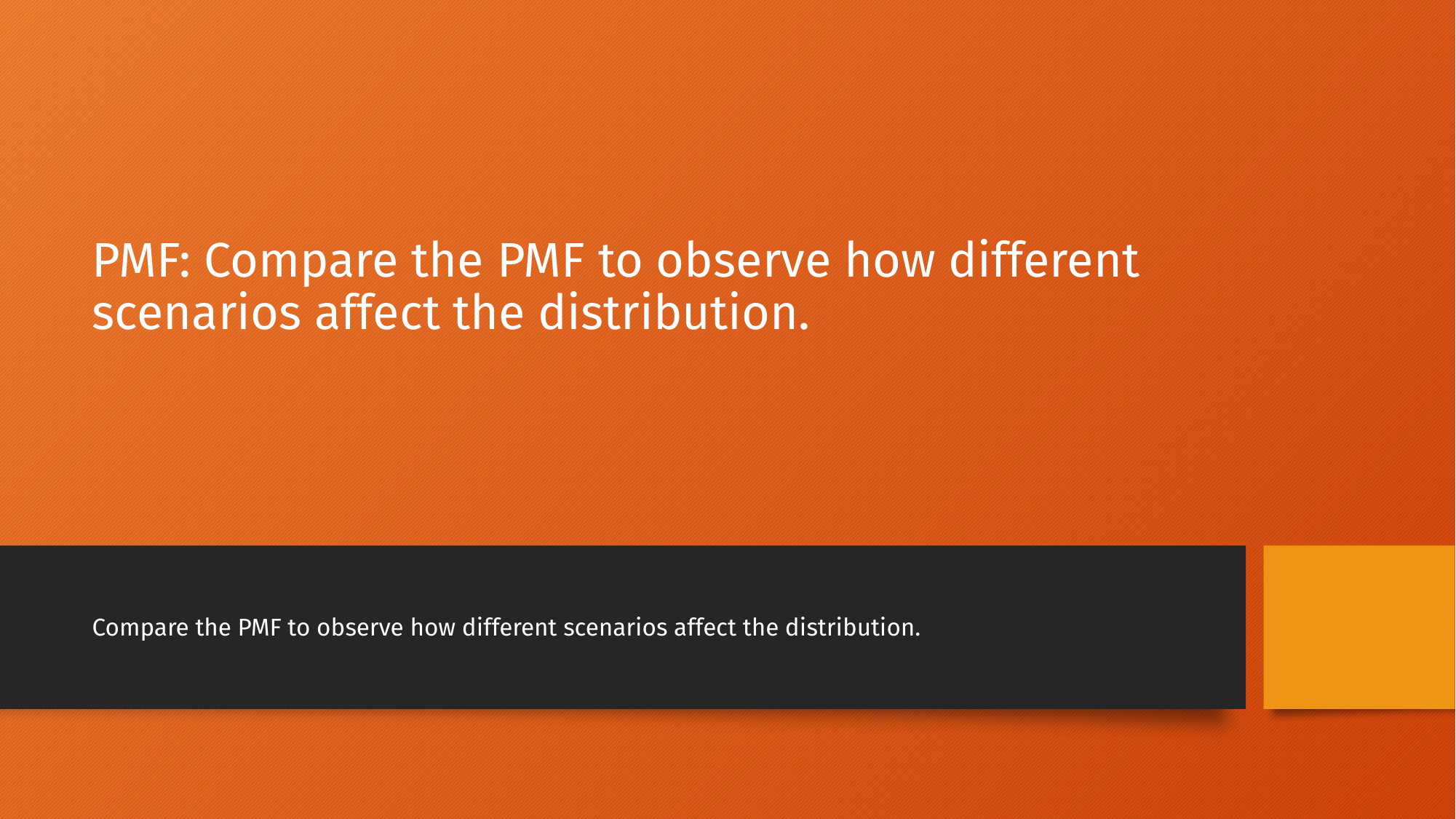

# PMF: Compare the PMF to observe how different scenarios affect the distribution.
Compare the PMF to observe how different scenarios affect the distribution.